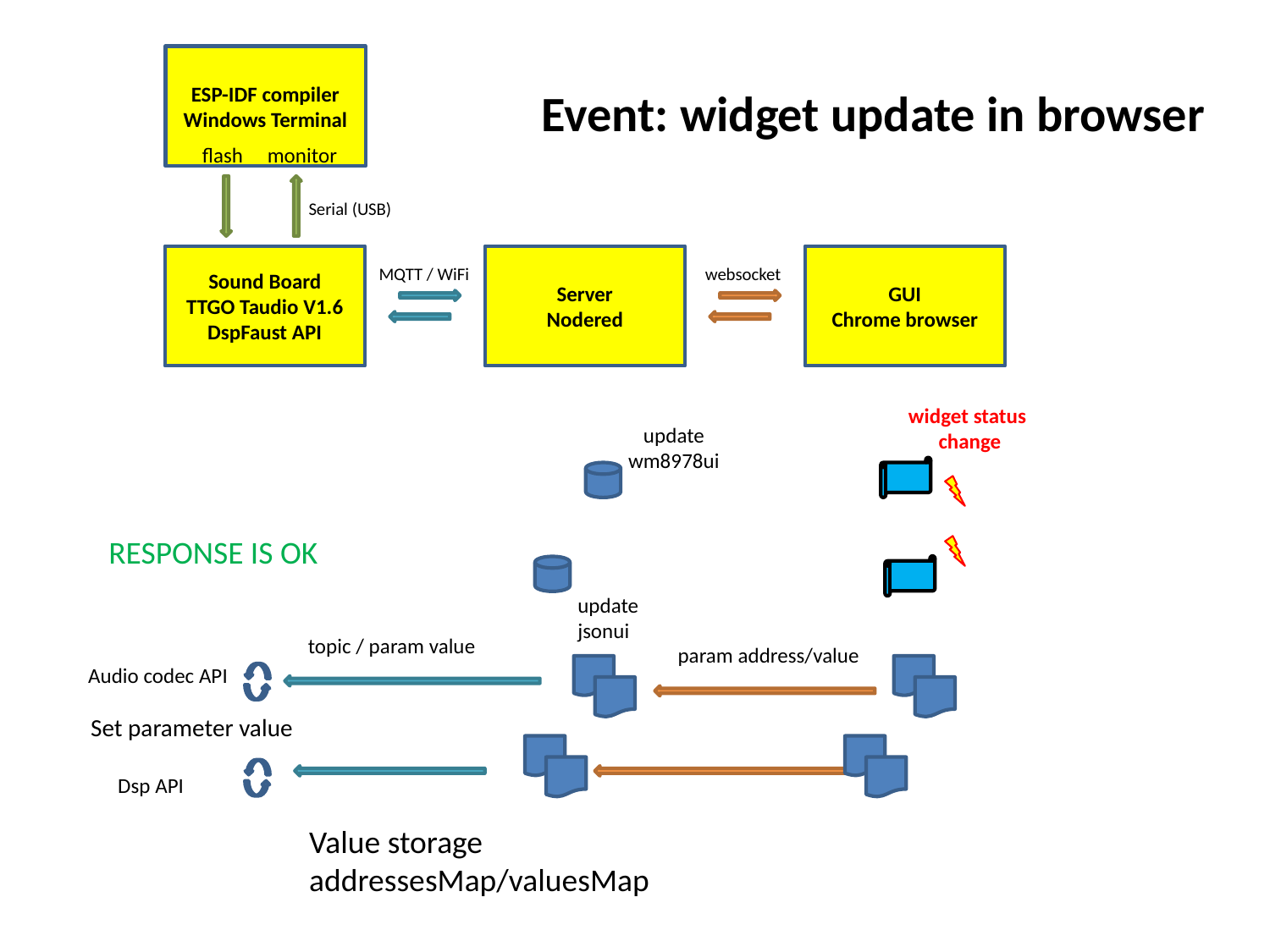

ESP-IDF compiler
Windows Terminal
flash     monitor
Event: widget update in browser

Serial (USB)
Sound Board
TTGO Taudio V1.6
DspFaust API
Server
Nodered
GUI
Chrome browser
MQTT / WiFi
websocket

widget status
change
update
wm8978ui

Audio codec API

RESPONSE IS OK

Dsp API

update
jsonui
topic / param value
param address/value

Set parameter value

Value storage
addressesMap/valuesMap